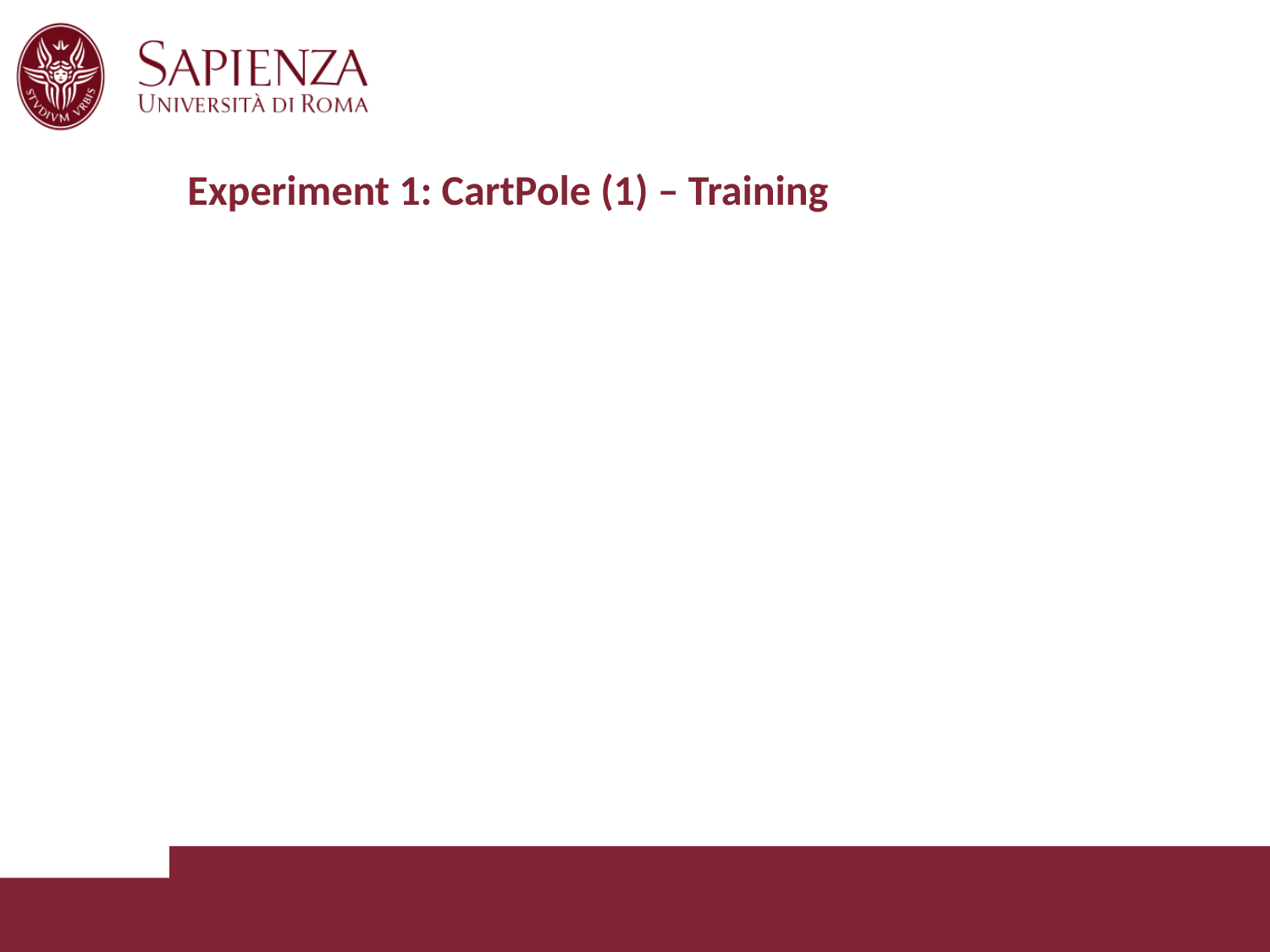

# Experiment 1: CartPole (1) – Training